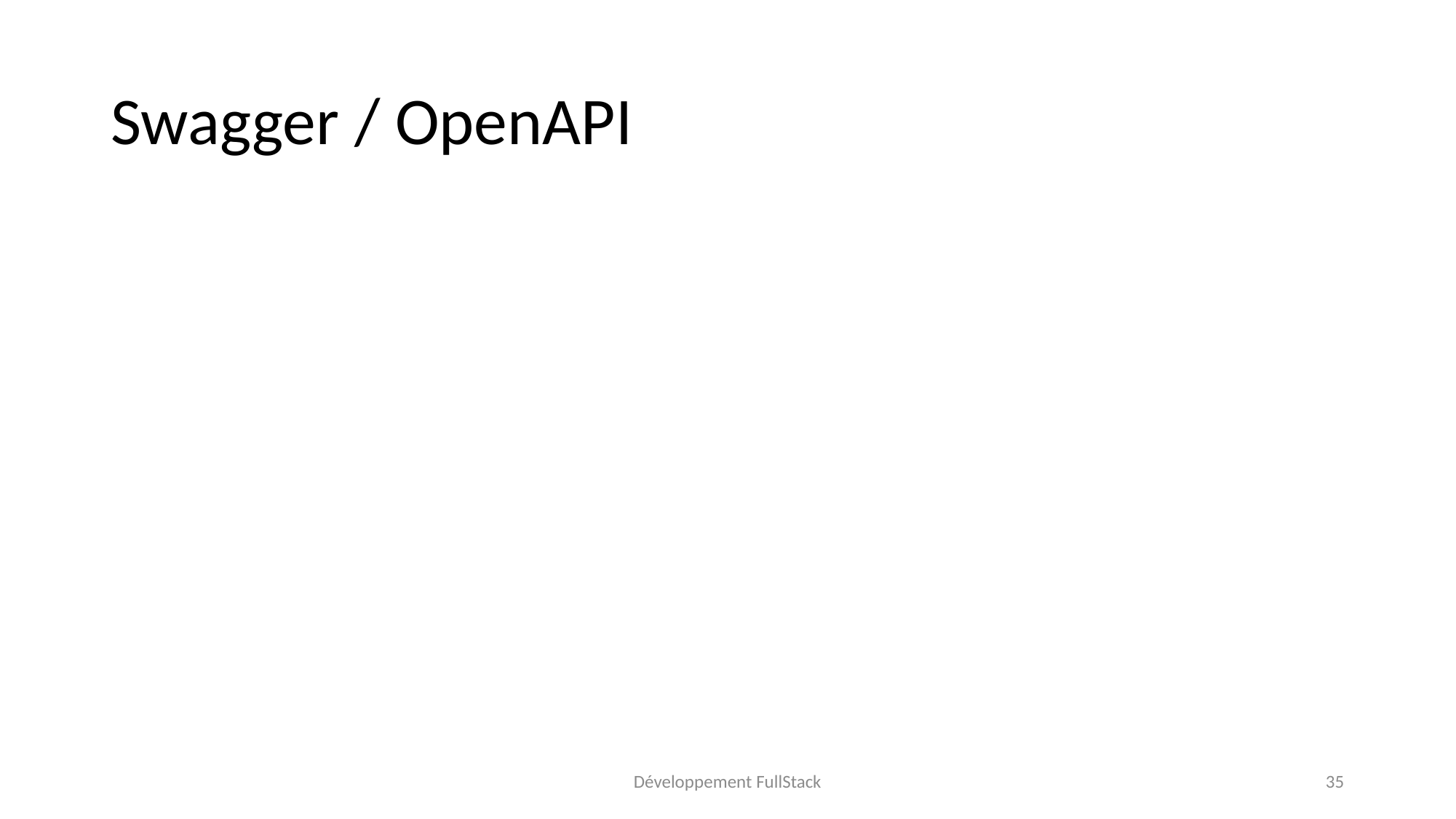

# Swagger / OpenAPI

Développement FullStack
35